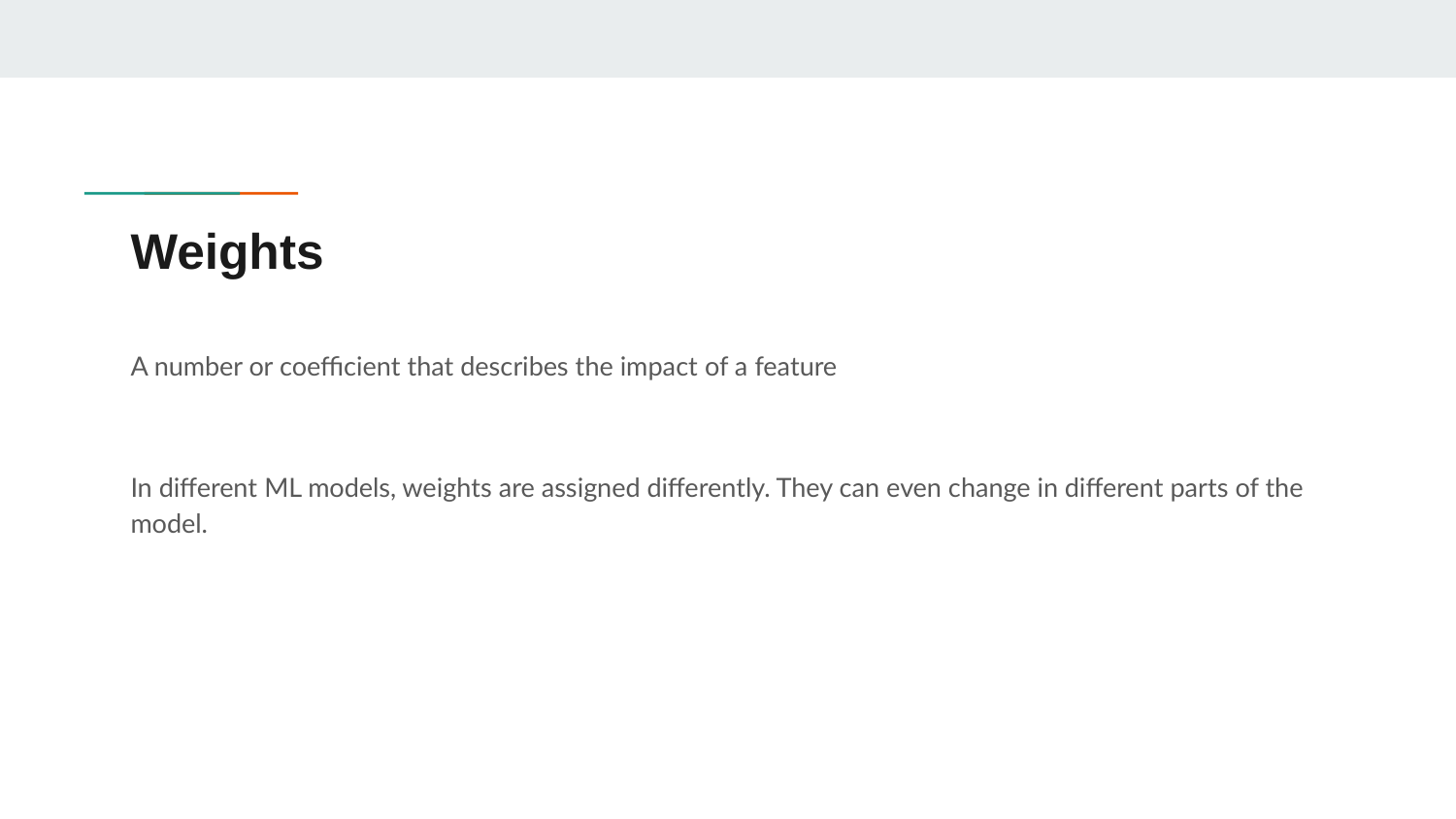

# Weights
A number or coefficient that describes the impact of a feature

In different ML models, weights are assigned differently. They can even change in different parts of the model.